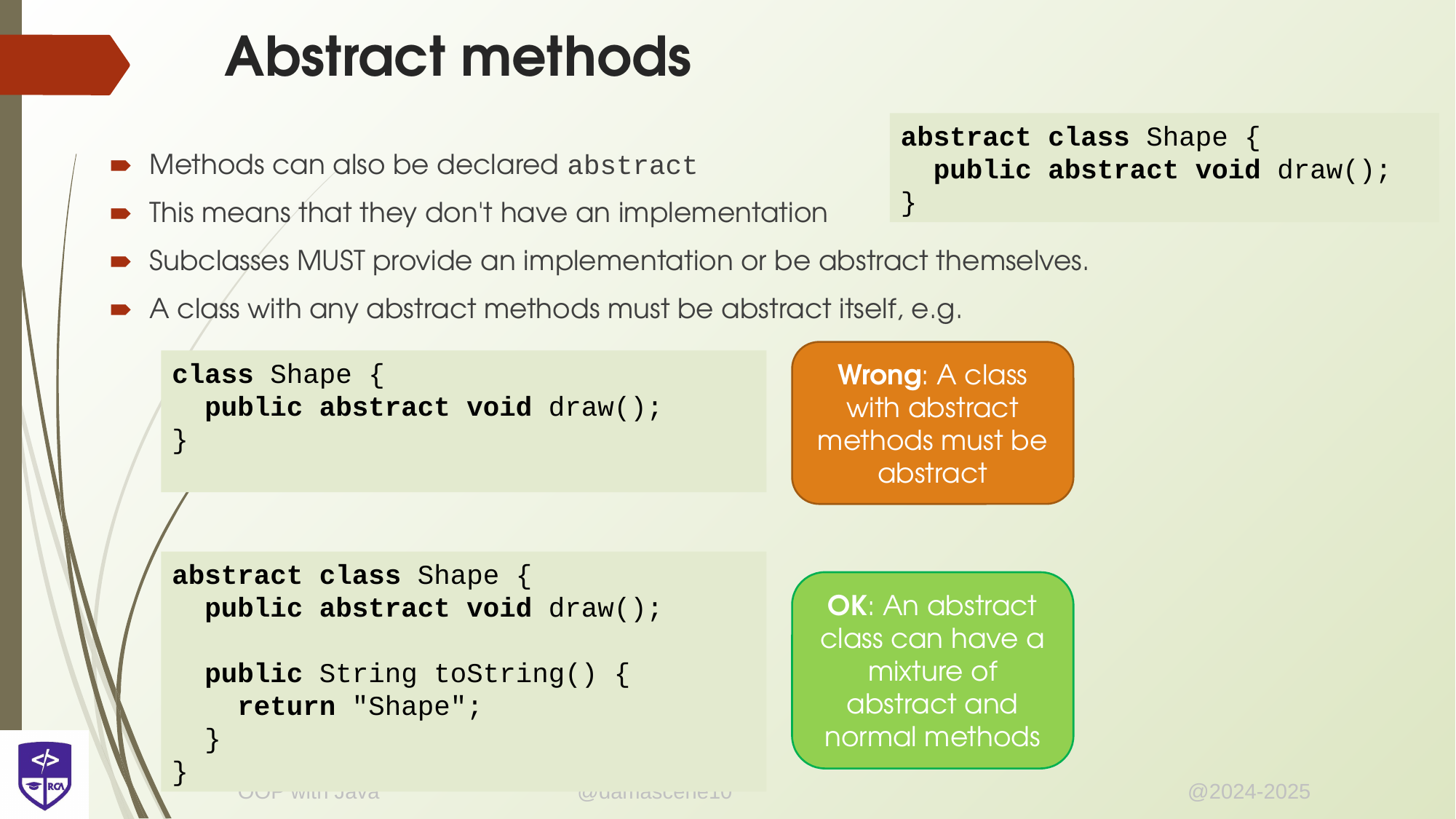

# Abstract methods
abstract class Shape {
  public abstract void draw();
}
Methods can also be declared abstract
This means that they don't have an implementation
Subclasses MUST provide an implementation or be abstract themselves.
A class with any abstract methods must be abstract itself, e.g.

Wrong: A class with abstract methods must be abstract
class Shape {
  public abstract void draw();
}

abstract class Shape {
  public abstract void draw();

  public String toString() {
    return "Shape";
  }
}
OK: An abstract class can have a mixture of abstract and normal methods